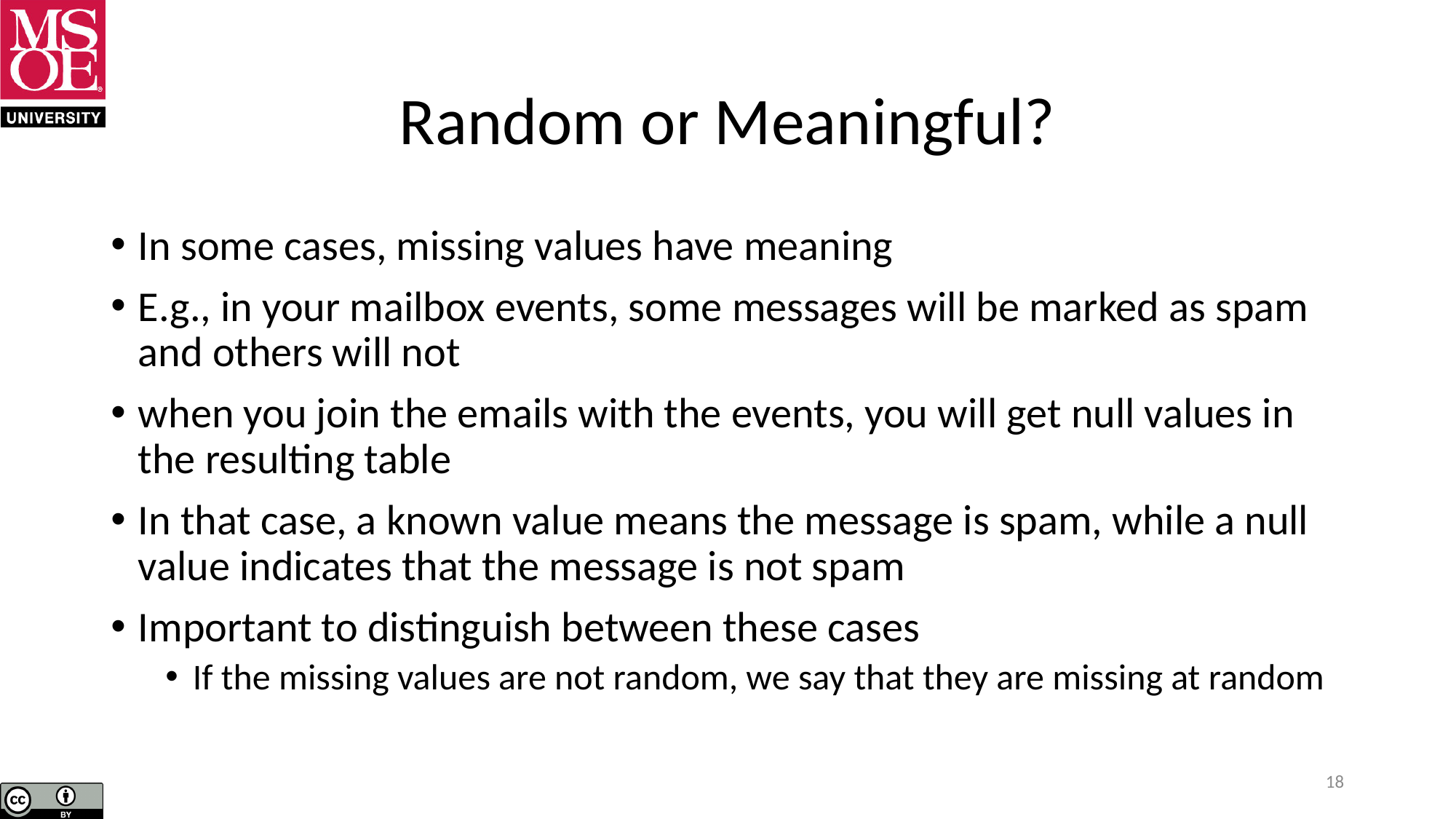

# Random or Meaningful?
In some cases, missing values have meaning
E.g., in your mailbox events, some messages will be marked as spam and others will not
when you join the emails with the events, you will get null values in the resulting table
In that case, a known value means the message is spam, while a null value indicates that the message is not spam
Important to distinguish between these cases
If the missing values are not random, we say that they are missing at random
18